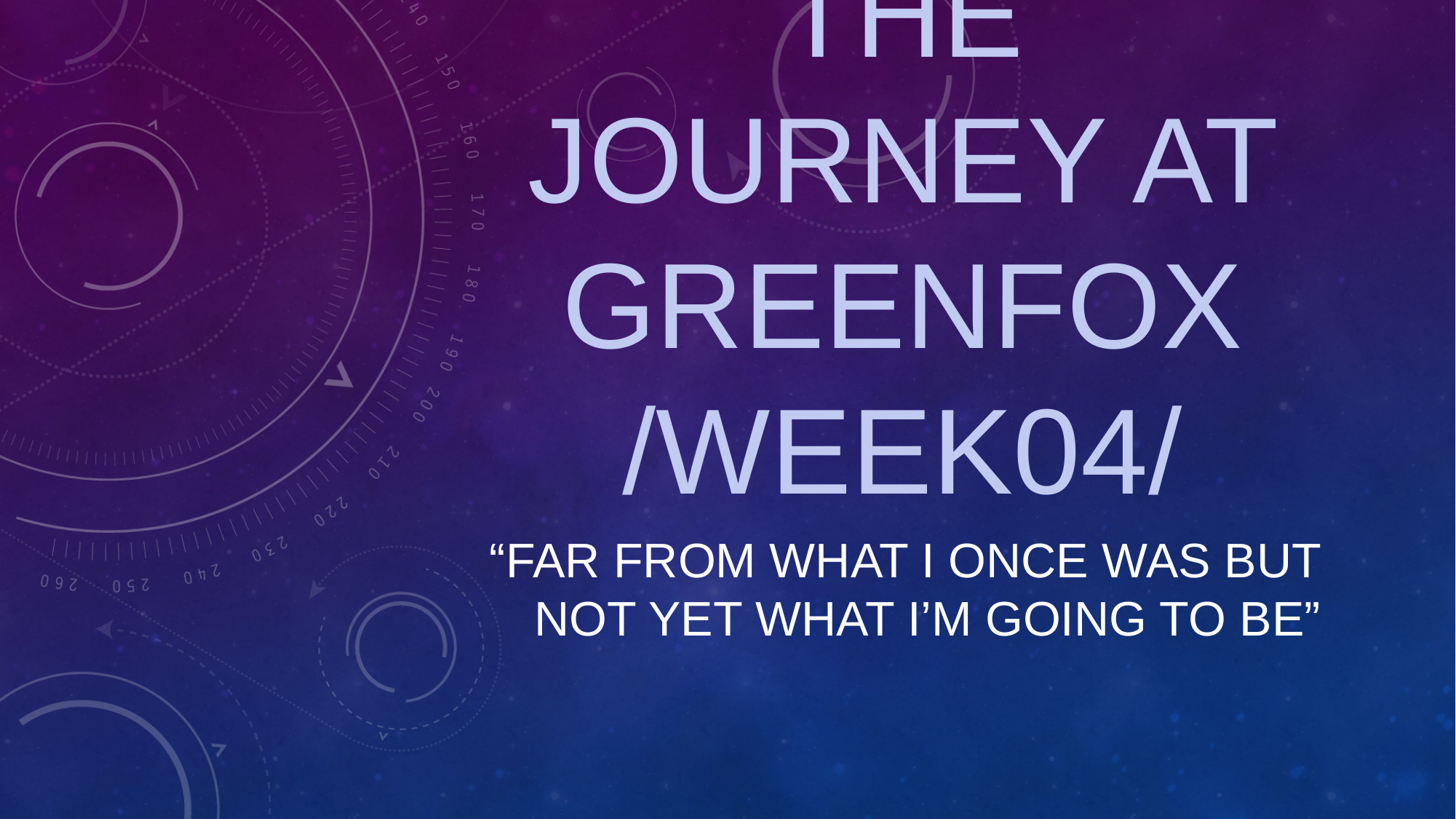

# The journey at greenfox /WEEK04/
“Far from what I once was but not yet what I’m going to be”